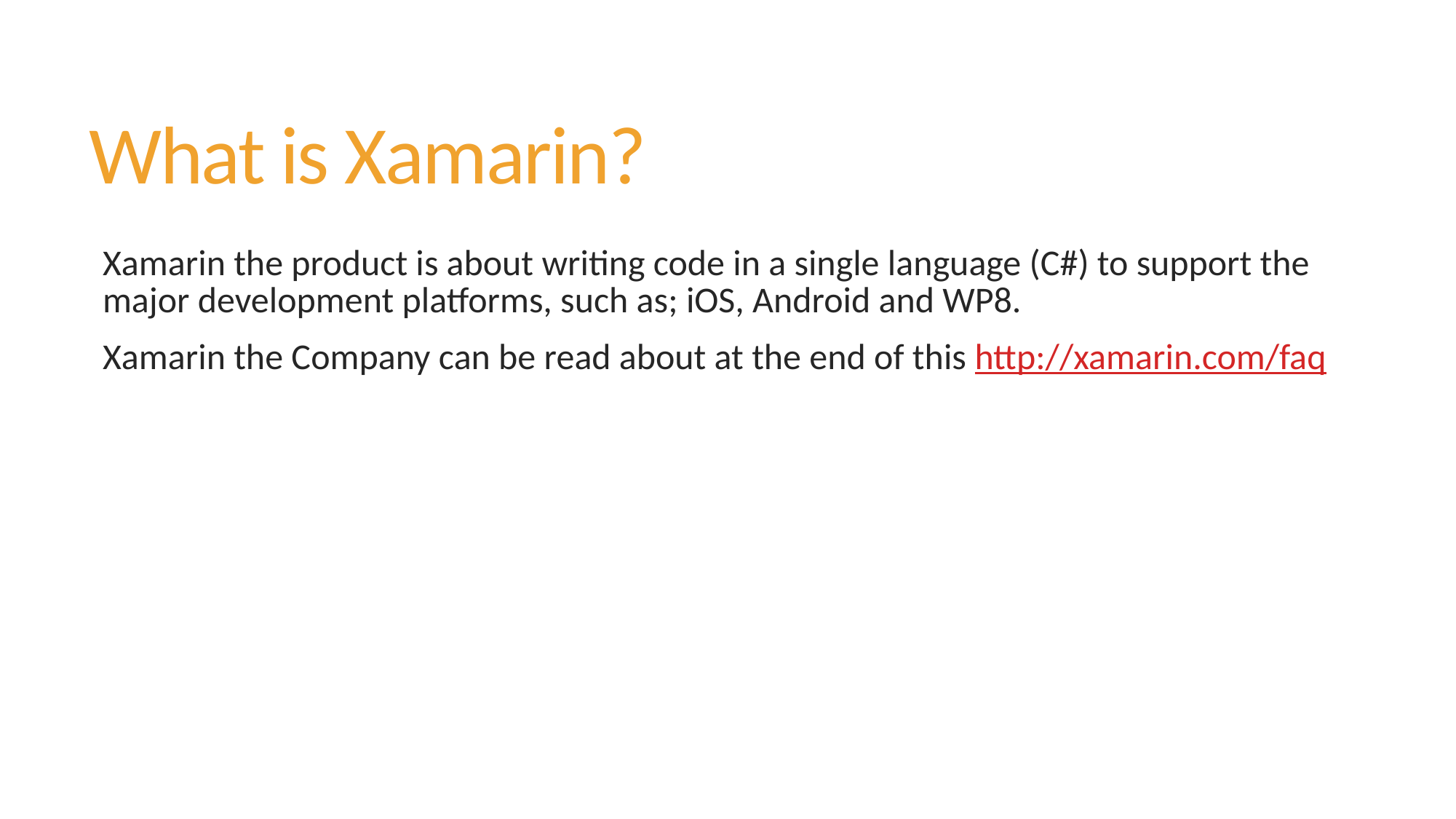

# What is Xamarin?
Xamarin the product is about writing code in a single language (C#) to support the major development platforms, such as; iOS, Android and WP8.
Xamarin the Company can be read about at the end of this http://xamarin.com/faq